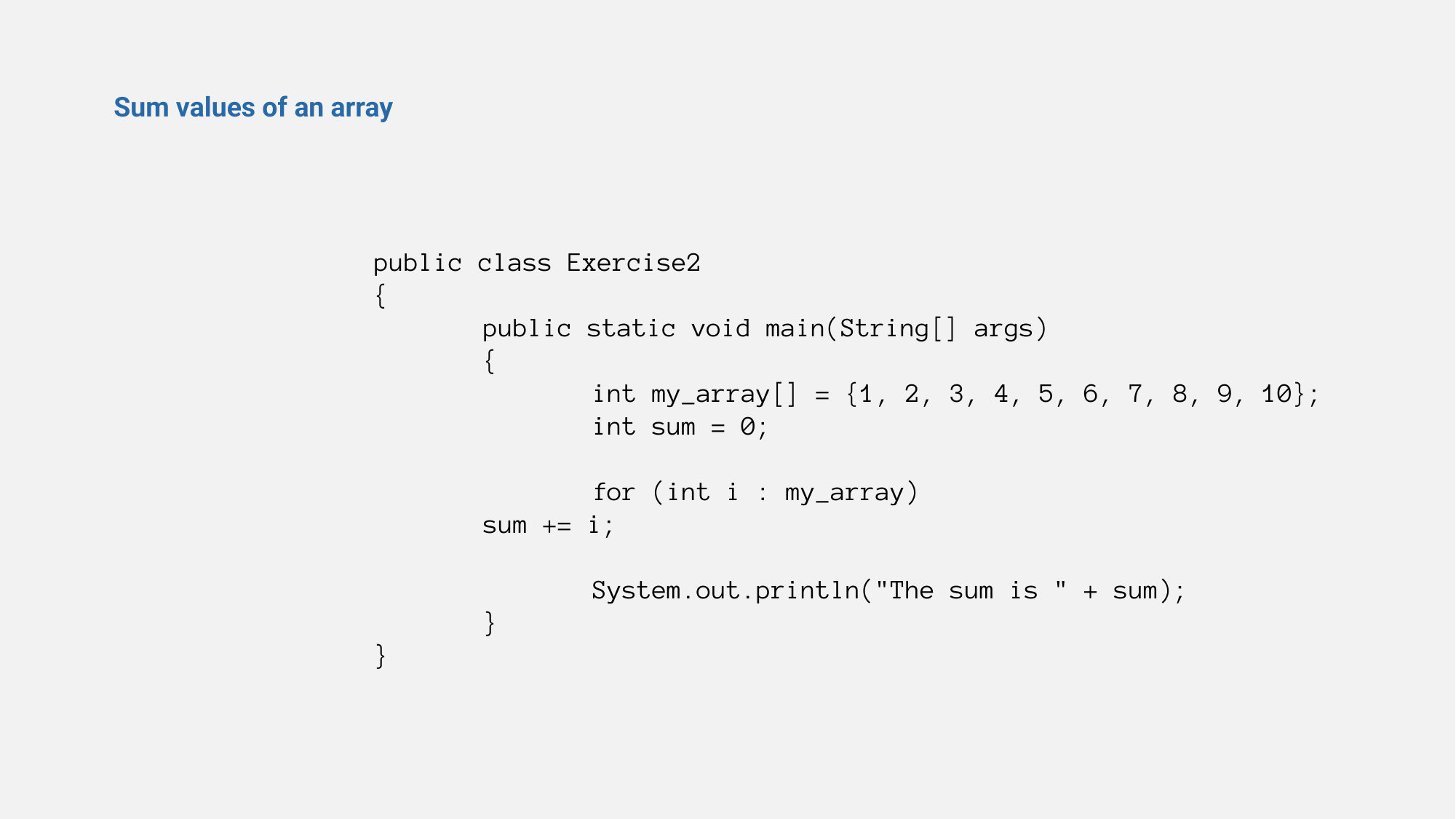

Sum values of an array
public class Exercise2
{
	public static void main(String[] args)
	{
		int my_array[] = {1, 2, 3, 4, 5, 6, 7, 8, 9, 10};
		int sum = 0;

		for (int i : my_array)
    	sum += i;

		System.out.println("The sum is " + sum);
	}
}